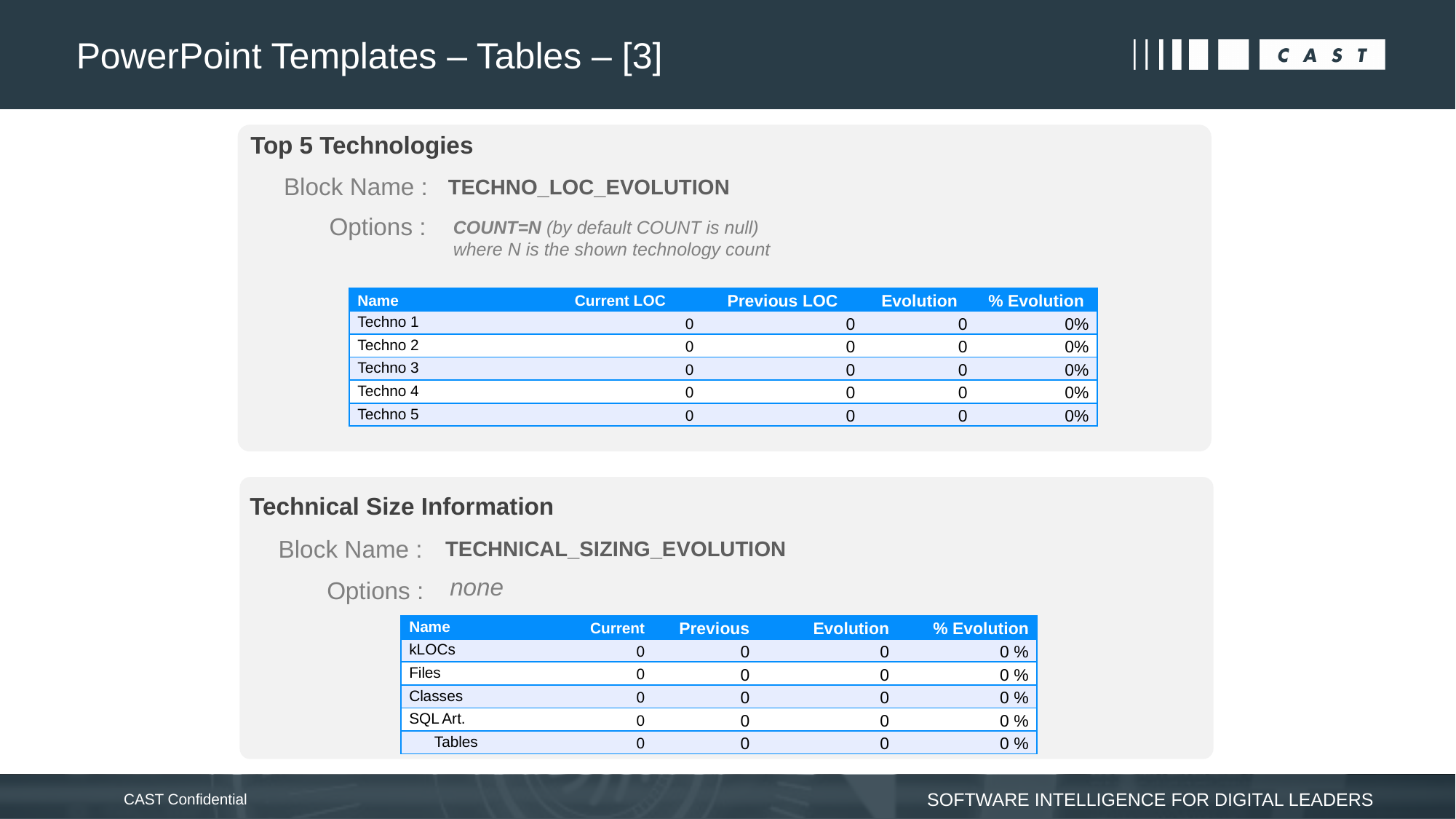

# PowerPoint Templates – Tables – [3]
Top 5 Technologies

Block Name :
TECHNO_LOC_EVOLUTION
Options :
COUNT=N (by default COUNT is null)
where N is the shown technology count
| Name | Current LOC | Previous LOC | Evolution | % Evolution |
| --- | --- | --- | --- | --- |
| Techno 1 | 0 | 0 | 0 | 0% |
| Techno 2 | 0 | 0 | 0 | 0% |
| Techno 3 | 0 | 0 | 0 | 0% |
| Techno 4 | 0 | 0 | 0 | 0% |
| Techno 5 | 0 | 0 | 0 | 0% |

Technical Size Information
Block Name :
TECHNICAL_SIZING_EVOLUTION
none
Options :
| Name | Current | Previous | Evolution | % Evolution |
| --- | --- | --- | --- | --- |
| kLOCs | 0 | 0 | 0 | 0 % |
| Files | 0 | 0 | 0 | 0 % |
| Classes | 0 | 0 | 0 | 0 % |
| SQL Art. | 0 | 0 | 0 | 0 % |
| Tables | 0 | 0 | 0 | 0 % |